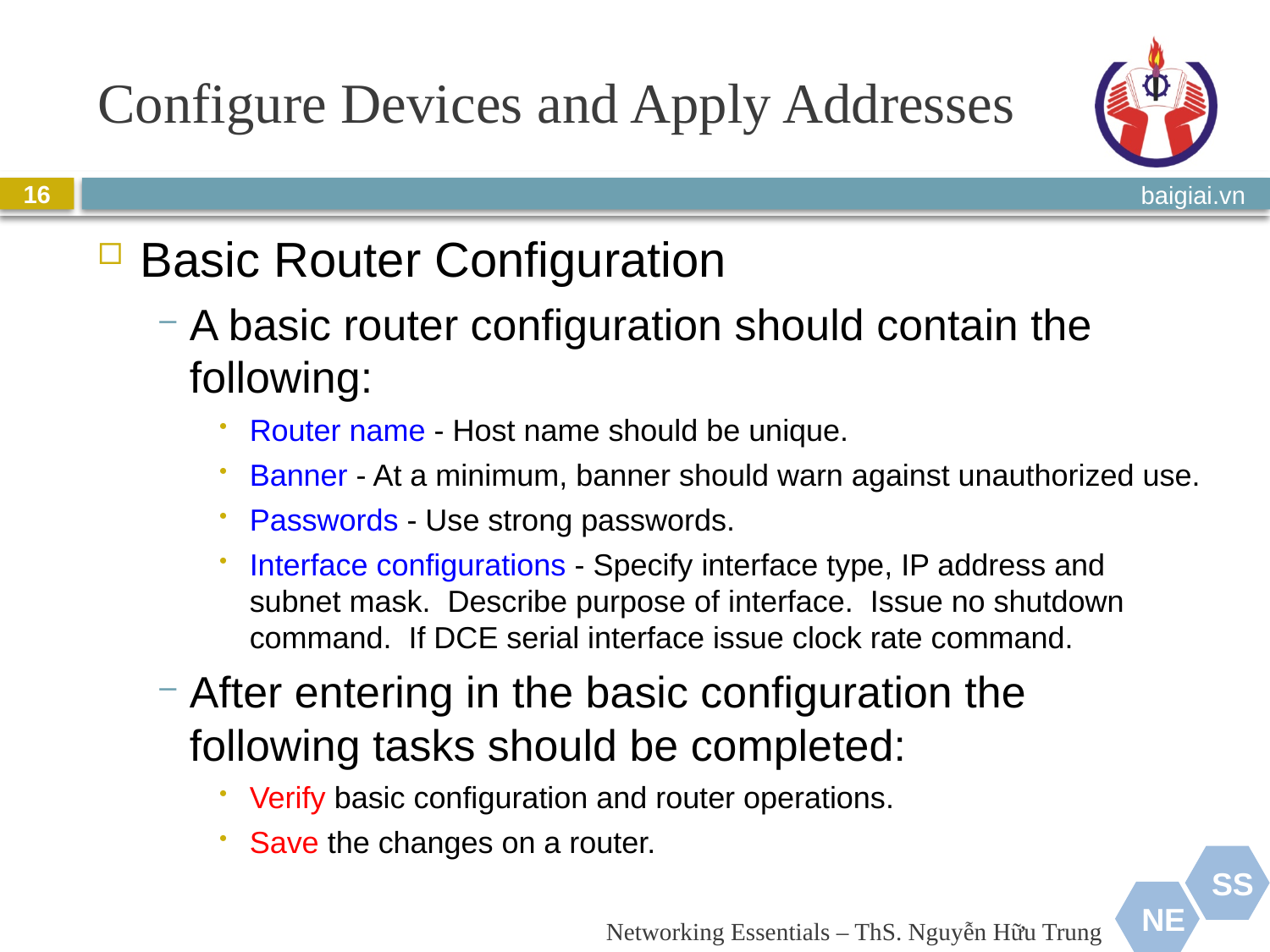

# Configure Devices and Apply Addresses
16
Basic Router Configuration
A basic router configuration should contain the following:
Router name - Host name should be unique.
Banner - At a minimum, banner should warn against unauthorized use.
Passwords - Use strong passwords.
Interface configurations - Specify interface type, IP address and subnet mask.  Describe purpose of interface.  Issue no shutdown command.  If DCE serial interface issue clock rate command.
After entering in the basic configuration the following tasks should be completed:
Verify basic configuration and router operations.
Save the changes on a router.
Networking Essentials – ThS. Nguyễn Hữu Trung